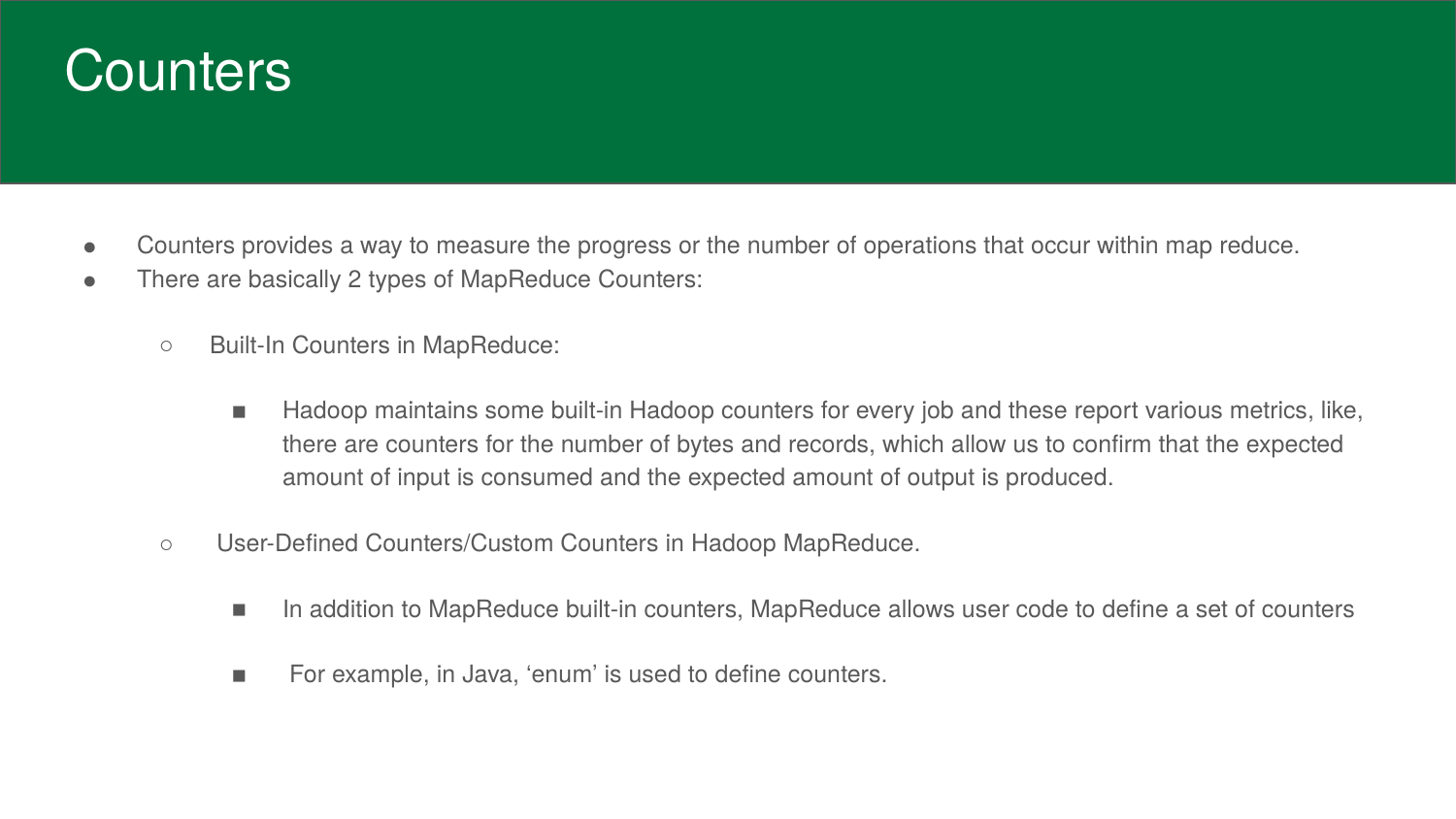

# Counters
Counters provides a way to measure the progress or the number of operations that occur within map reduce.
There are basically 2 types of MapReduce Counters:
Built-In Counters in MapReduce:
Hadoop maintains some built-in Hadoop counters for every job and these report various metrics, like, there are counters for the number of bytes and records, which allow us to confirm that the expected amount of input is consumed and the expected amount of output is produced.
 User-Defined Counters/Custom Counters in Hadoop MapReduce.
In addition to MapReduce built-in counters, MapReduce allows user code to define a set of counters
 For example, in Java, ‘enum’ is used to define counters.